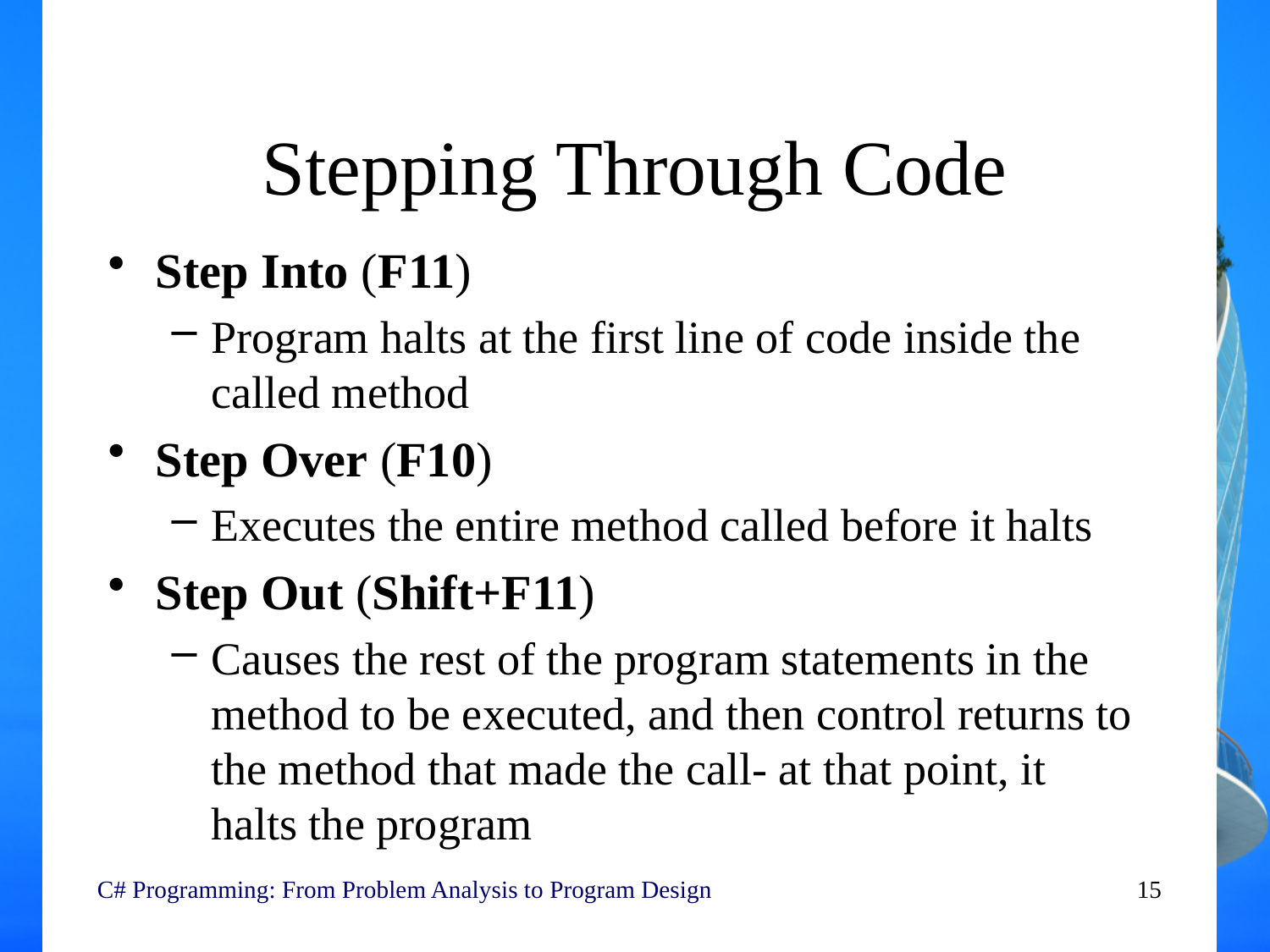

# Stepping Through Code
Step Into (F11)
Program halts at the first line of code inside the called method
Step Over (F10)
Executes the entire method called before it halts
Step Out (Shift+F11)
Causes the rest of the program statements in the method to be executed, and then control returns to the method that made the call- at that point, it halts the program

C# Programming: From Problem Analysis to Program Design

15